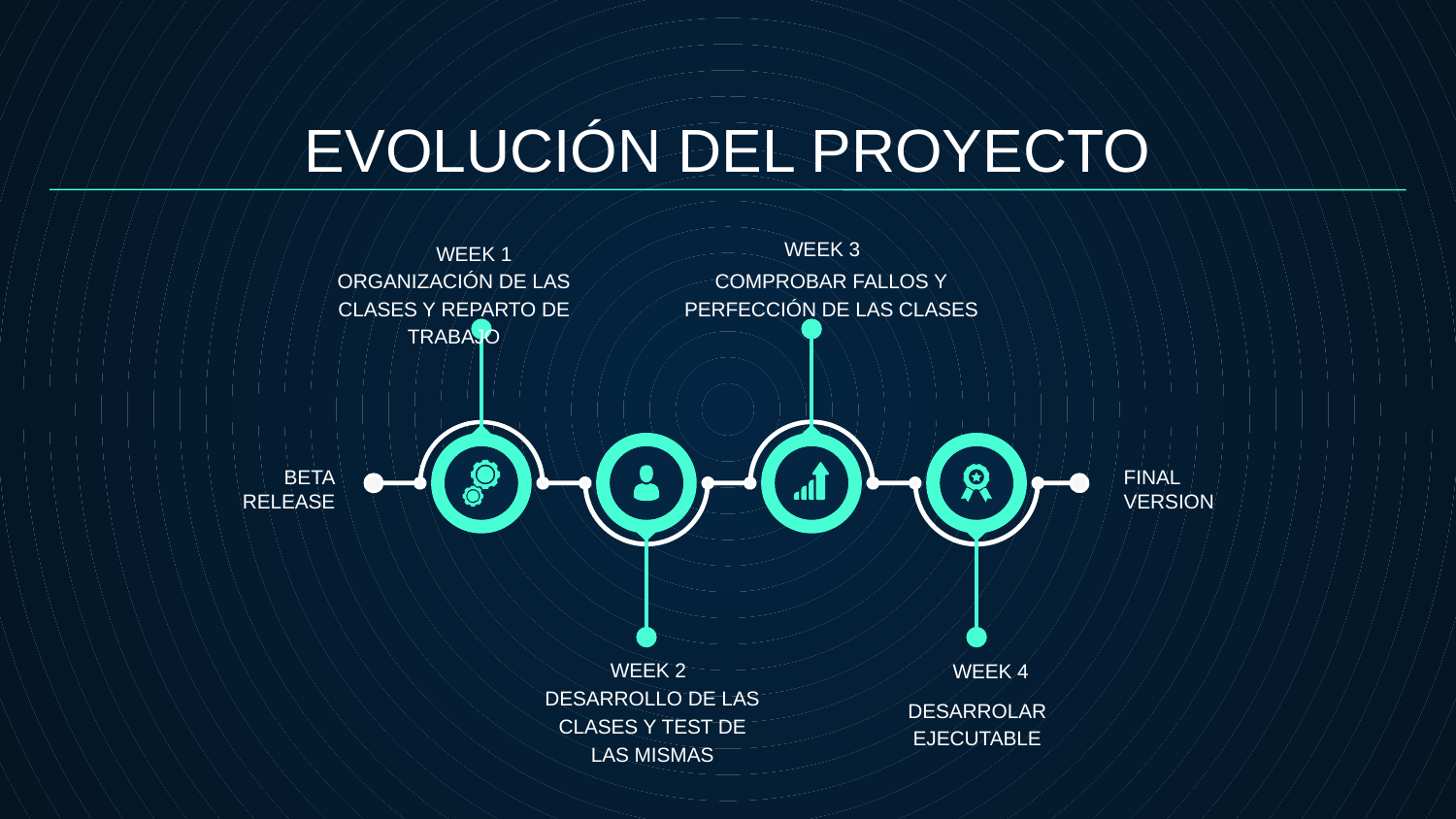

EVOLUCIÓN DEL PROYECTO

WEEK 3
WEEK 1
ORGANIZACIÓN DE LAS CLASES Y REPARTO DE TRABAJO
COMPROBAR FALLOS Y PERFECCIÓN DE LAS CLASES

BETA
RELEASE
FINAL
VERSION

WEEK 4
WEEK 2
DESARROLLO DE LAS CLASES Y TEST DE LAS MISMAS
DESARROLAR EJECUTABLE